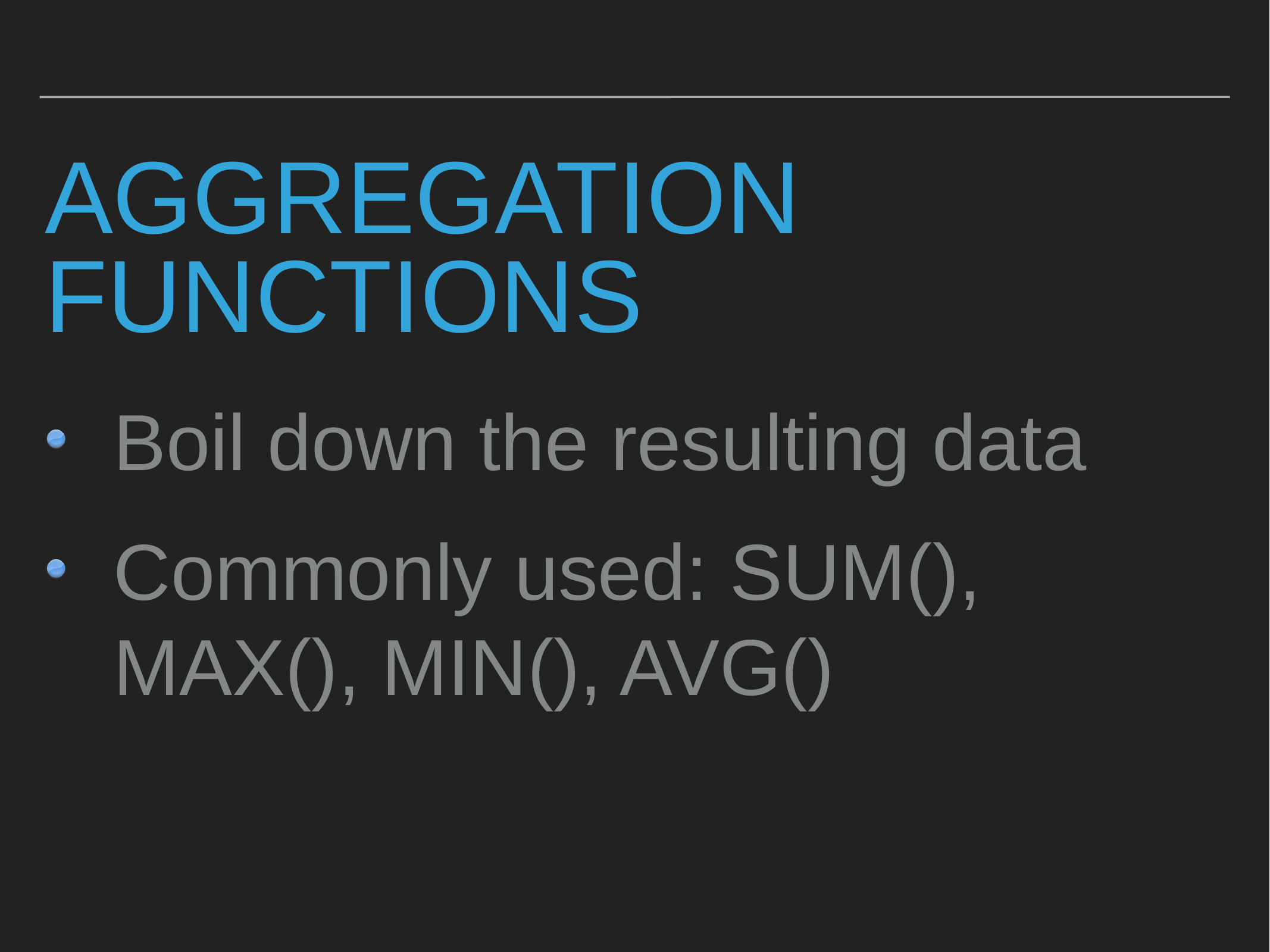

# Aggregation Functions
Boil down the resulting data
Commonly used: SUM(), MAX(), MIN(), AVG()